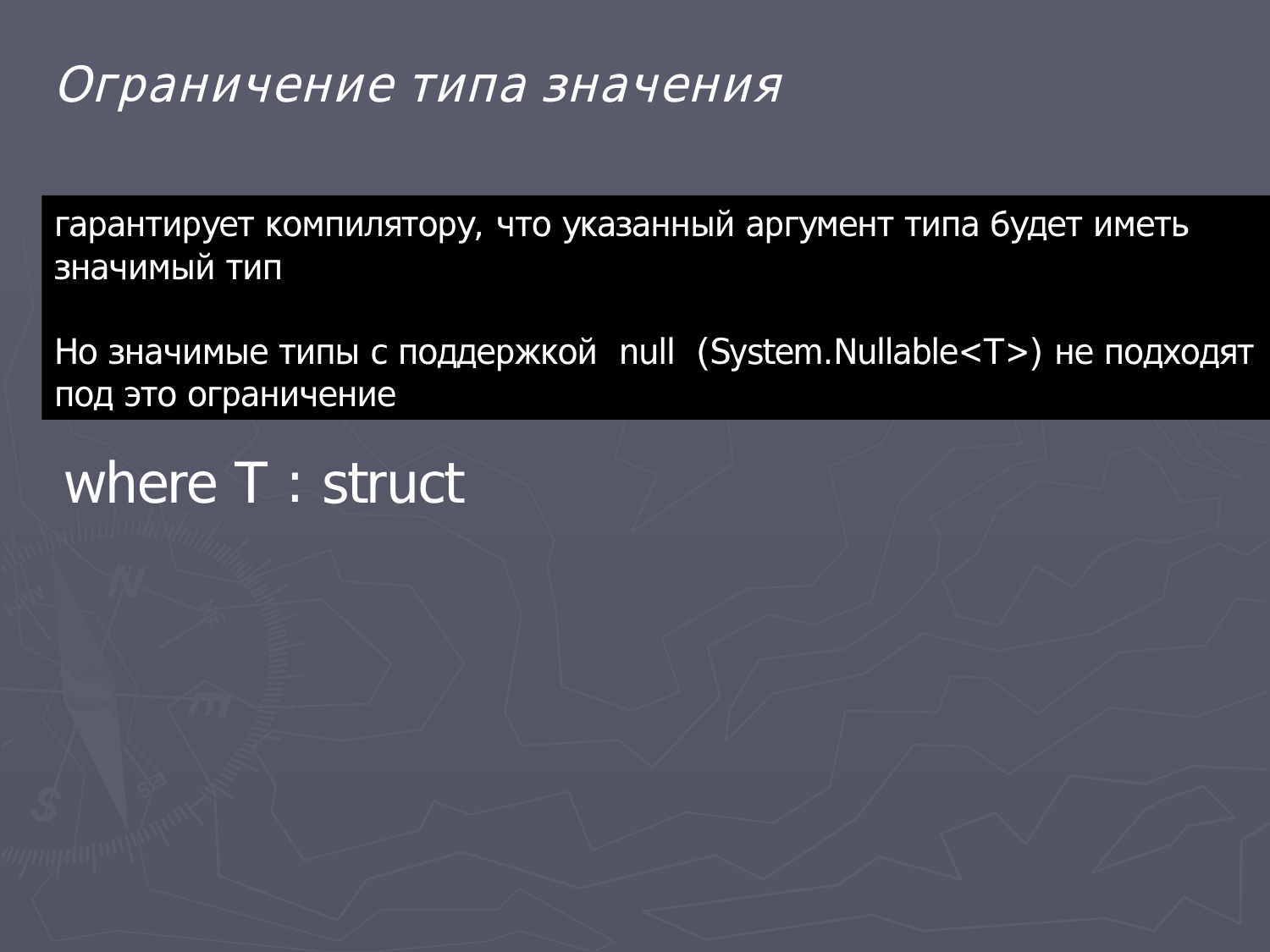

Ограничение типа значения
гарантирует компилятору, что указанный аргумент типа будет иметь значимый тип

Но значимые типы с поддержкой  null  (System.Nullable<T>) не подходят под это ограничение
where T : struct